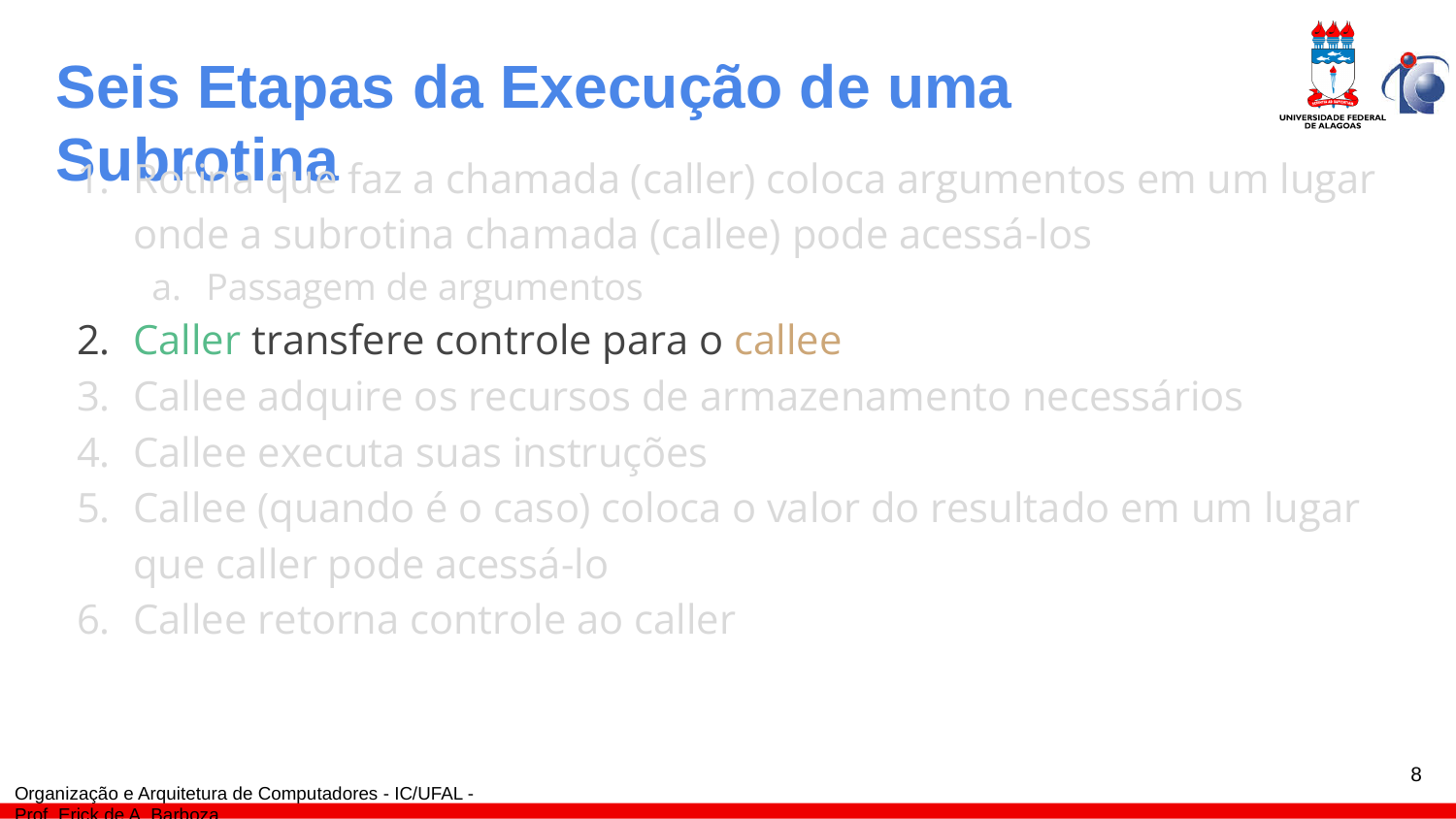

# Seis Etapas da Execução de uma Subrotina
Rotina que faz a chamada (caller) coloca argumentos em um lugar onde a subrotina chamada (callee) pode acessá-los
Passagem de argumentos
Caller transfere controle para o callee
Callee adquire os recursos de armazenamento necessários
Callee executa suas instruções
Callee (quando é o caso) coloca o valor do resultado em um lugar que caller pode acessá-lo
Callee retorna controle ao caller
8